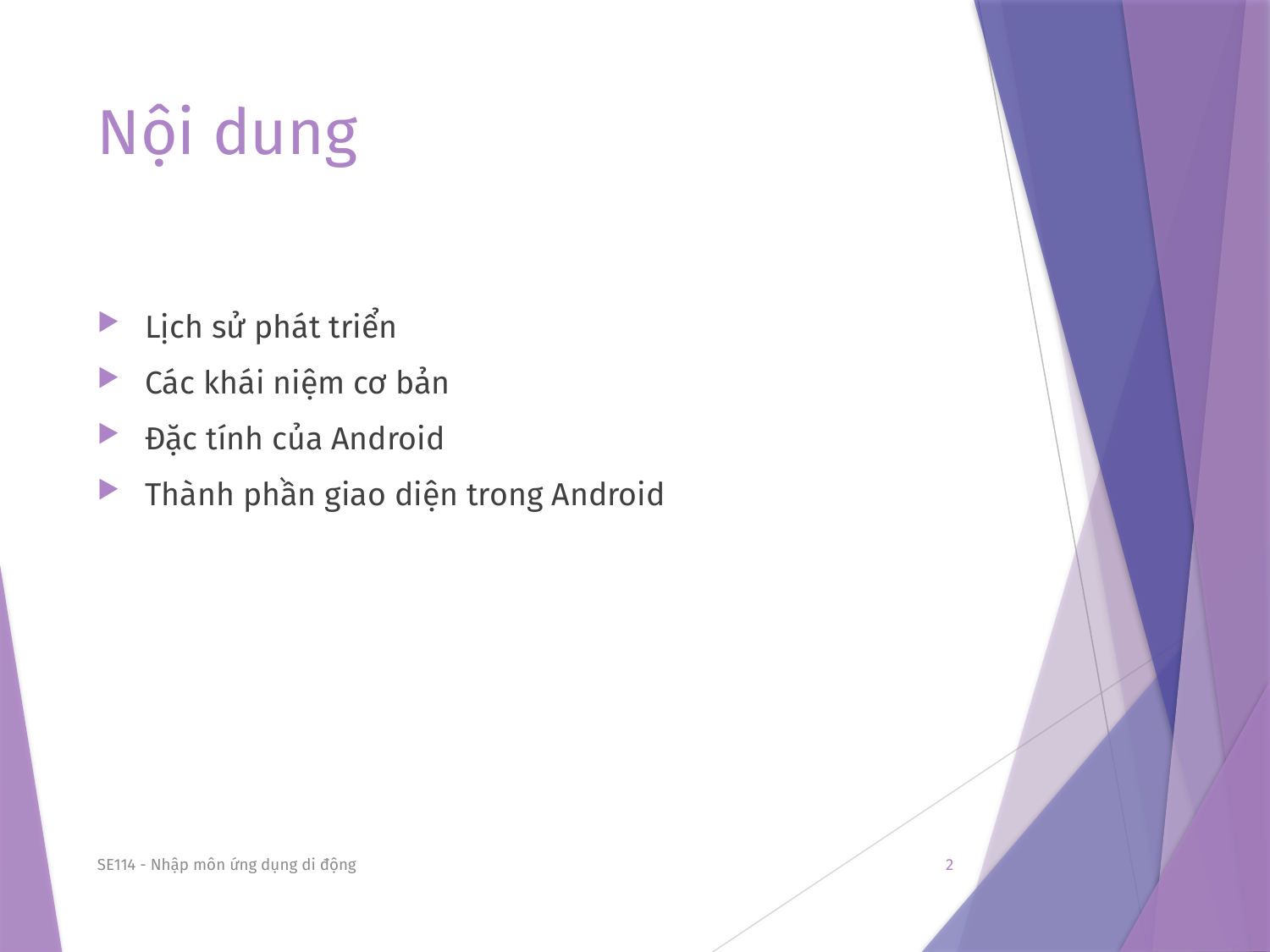

# Nội dung
Lịch sử phát triển
Các khái niệm cơ bản
Đặc tính của Android
Thành phần giao diện trong Android

SE114 - Nhập môn ứng dụng di động
2